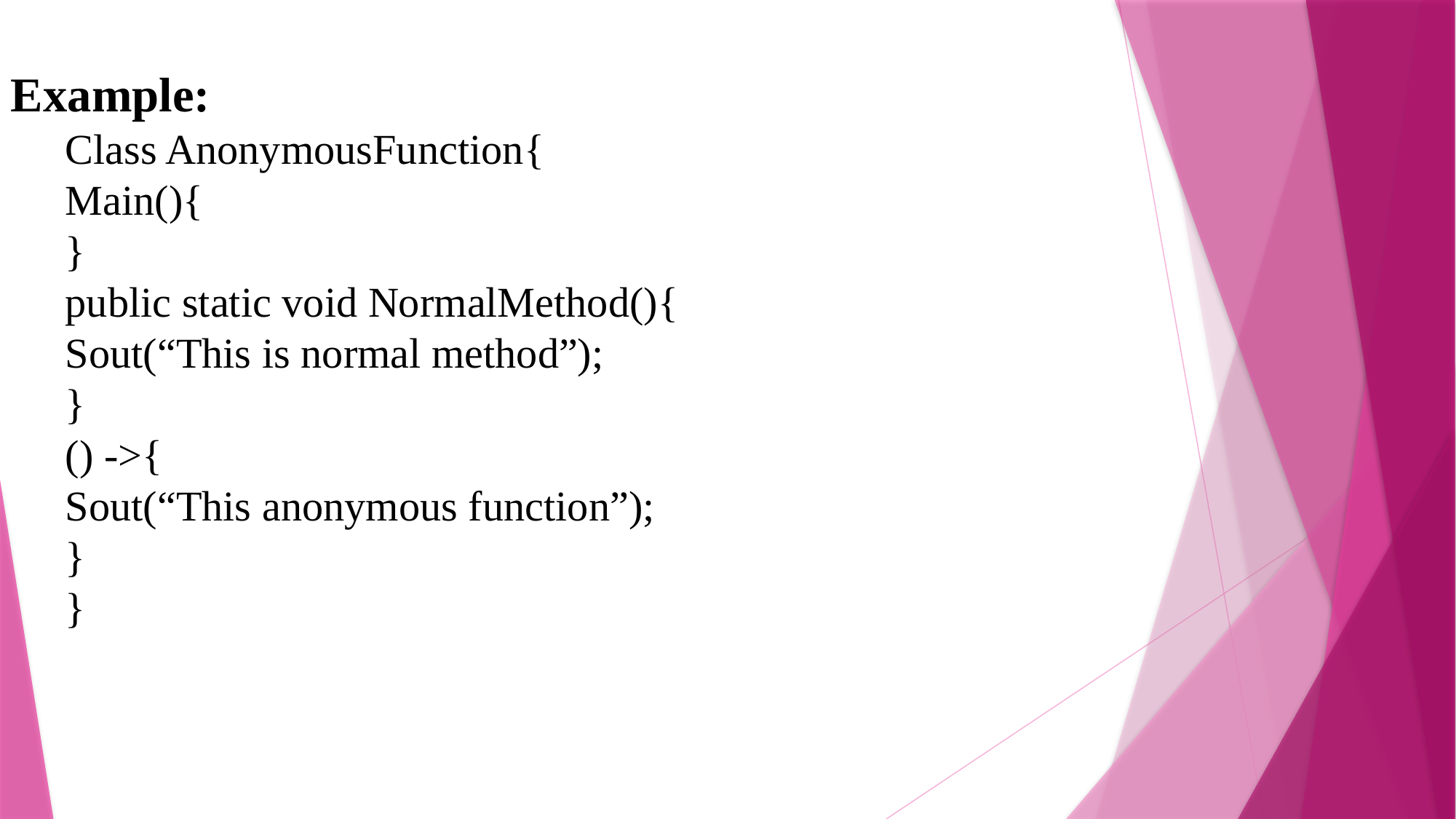

Example:
Class AnonymousFunction{
Main(){
}
public static void NormalMethod(){
Sout(“This is normal method”);
}
() ->{
Sout(“This anonymous function”);
}
}